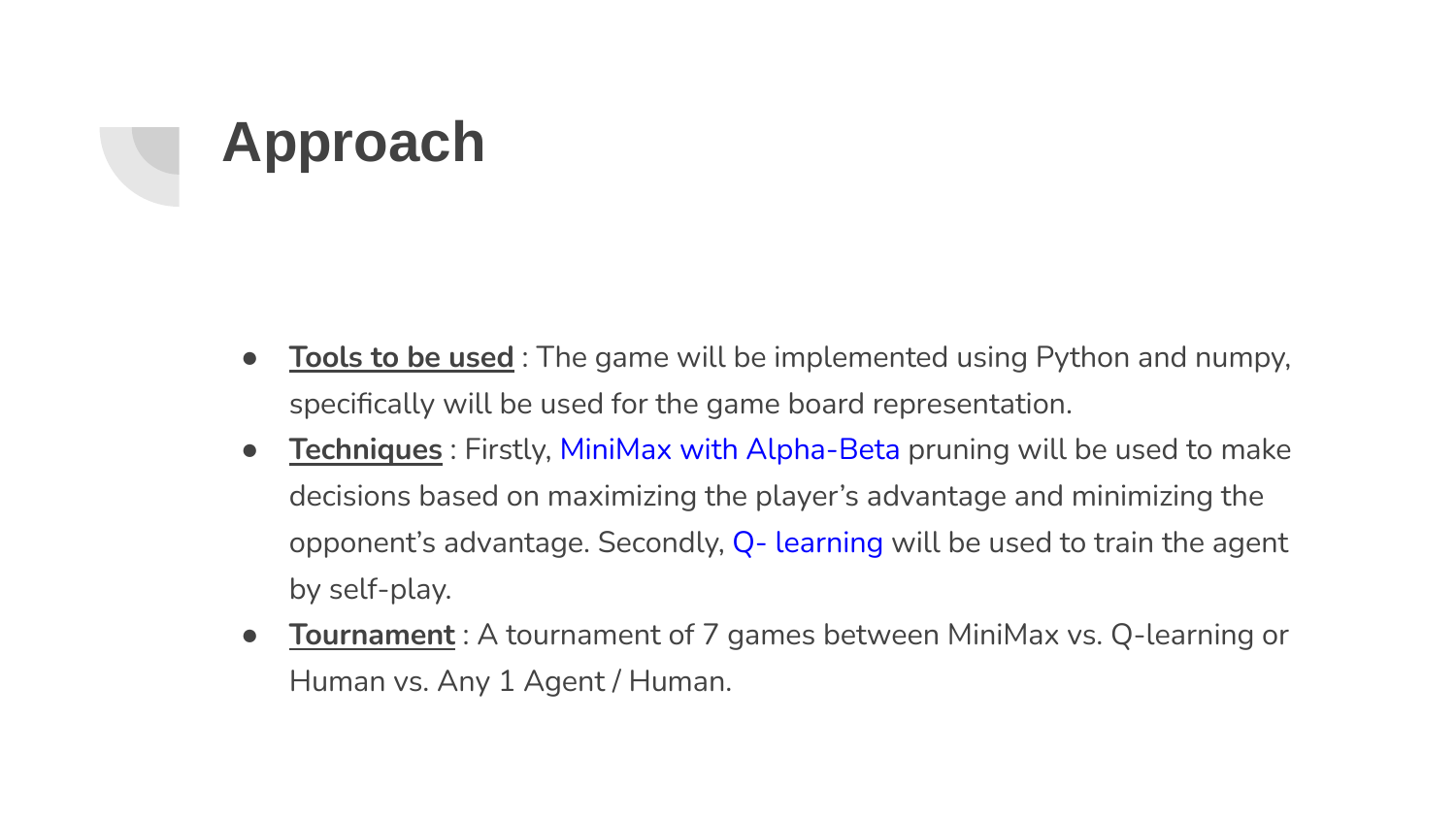

# Approach
Tools to be used : The game will be implemented using Python and numpy, specifically will be used for the game board representation.
Techniques : Firstly, MiniMax with Alpha-Beta pruning will be used to make decisions based on maximizing the player’s advantage and minimizing the opponent’s advantage. Secondly, Q- learning will be used to train the agent by self-play.
Tournament : A tournament of 7 games between MiniMax vs. Q-learning or Human vs. Any 1 Agent / Human.